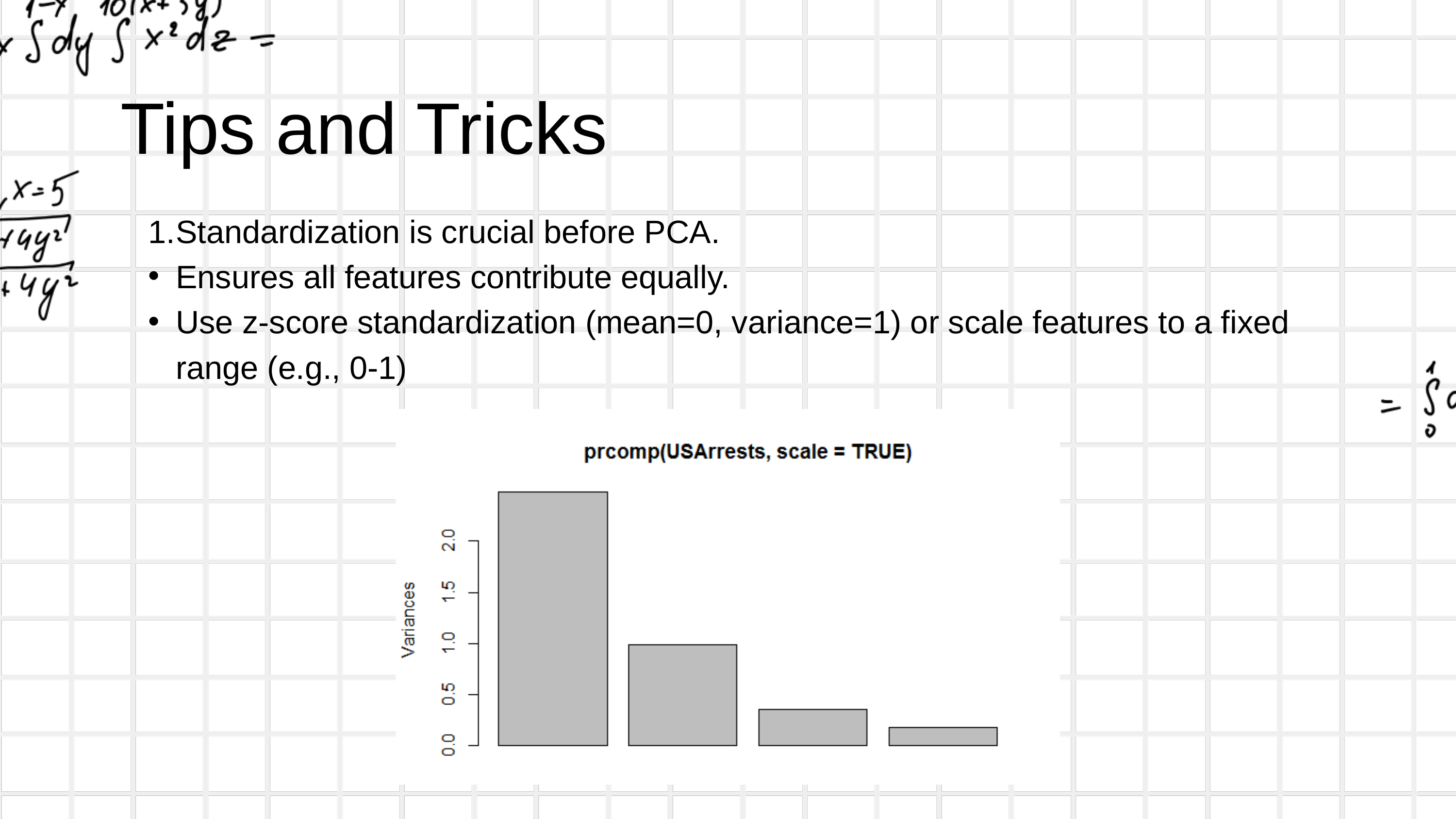

Tips and Tricks
Standardization is crucial before PCA.
Ensures all features contribute equally.
Use z-score standardization (mean=0, variance=1) or scale features to a fixed range (e.g., 0-1)